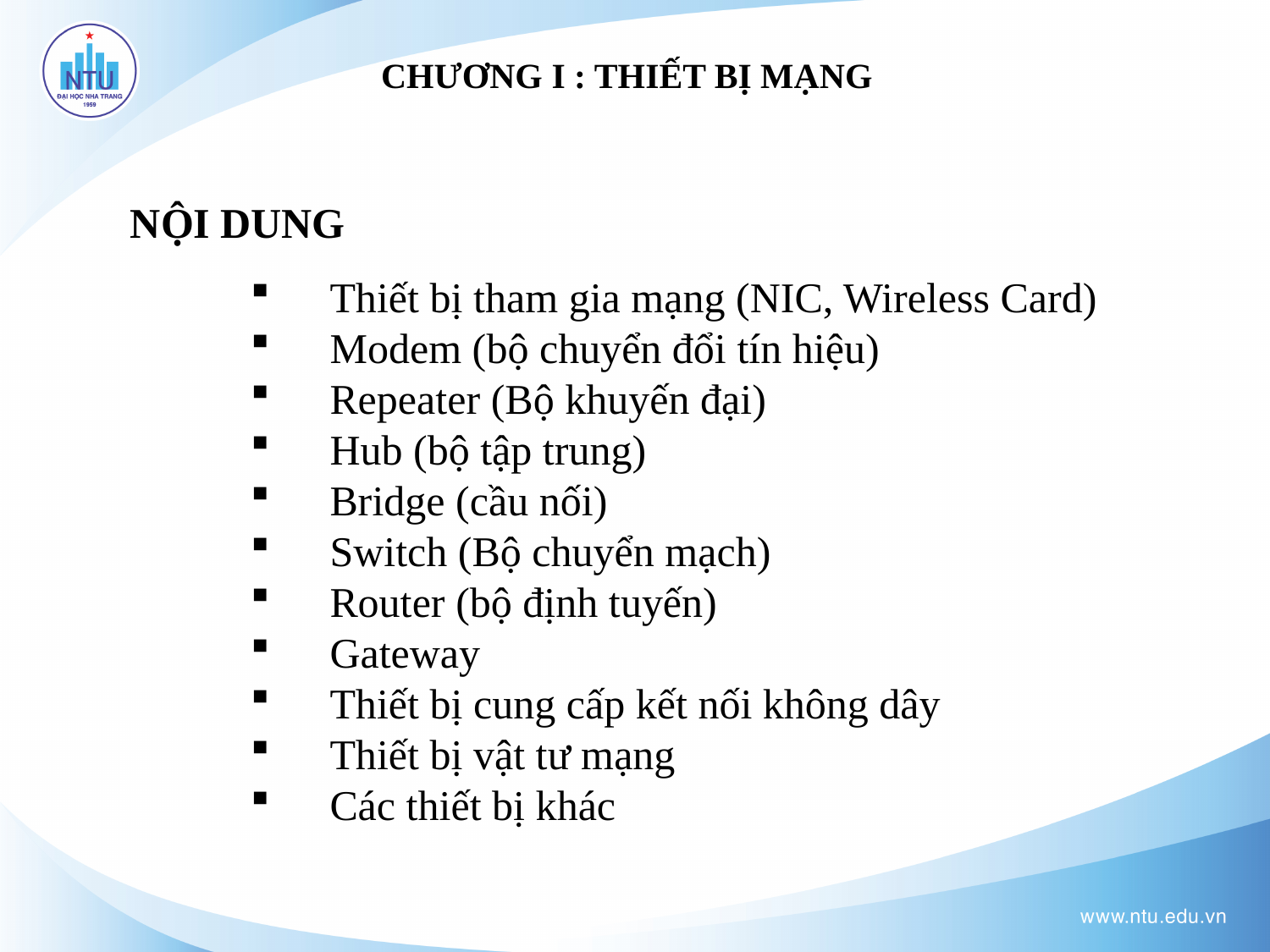

# CHƯƠNG I : THIẾT BỊ MẠNG
NỘI DUNG
Thiết bị tham gia mạng (NIC, Wireless Card)
Modem (bộ chuyển đổi tín hiệu)
Repeater (Bộ khuyến đại)
Hub (bộ tập trung)
Bridge (cầu nối)
Switch (Bộ chuyển mạch)
Router (bộ định tuyến)
Gateway
Thiết bị cung cấp kết nối không dây
Thiết bị vật tư mạng
Các thiết bị khác